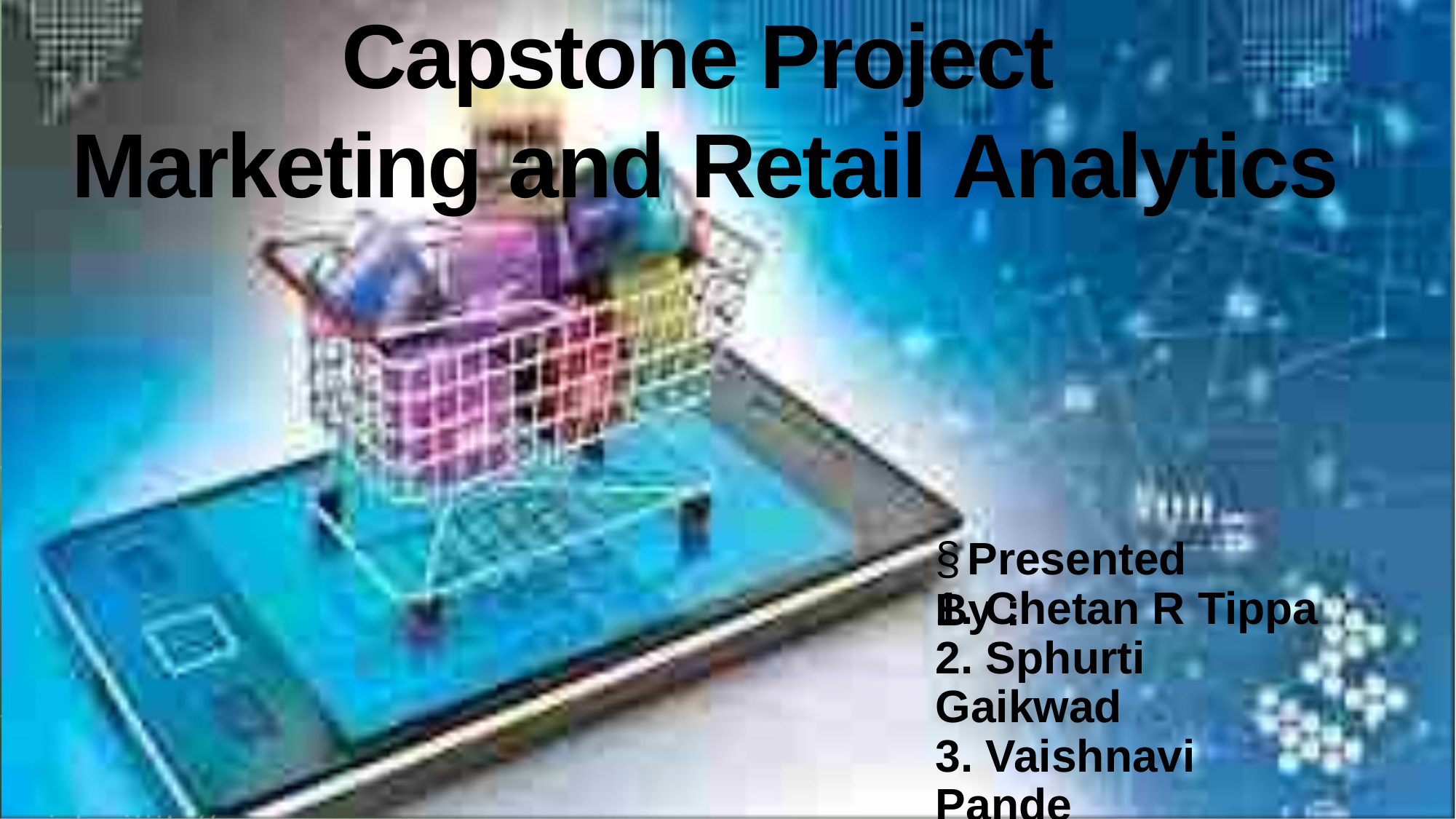

Capstone Project
Marketing and Retail Analytics
§Presented By :
1. Chetan R Tippa
2. Sphurti Gaikwad
3. Vaishnavi Pande